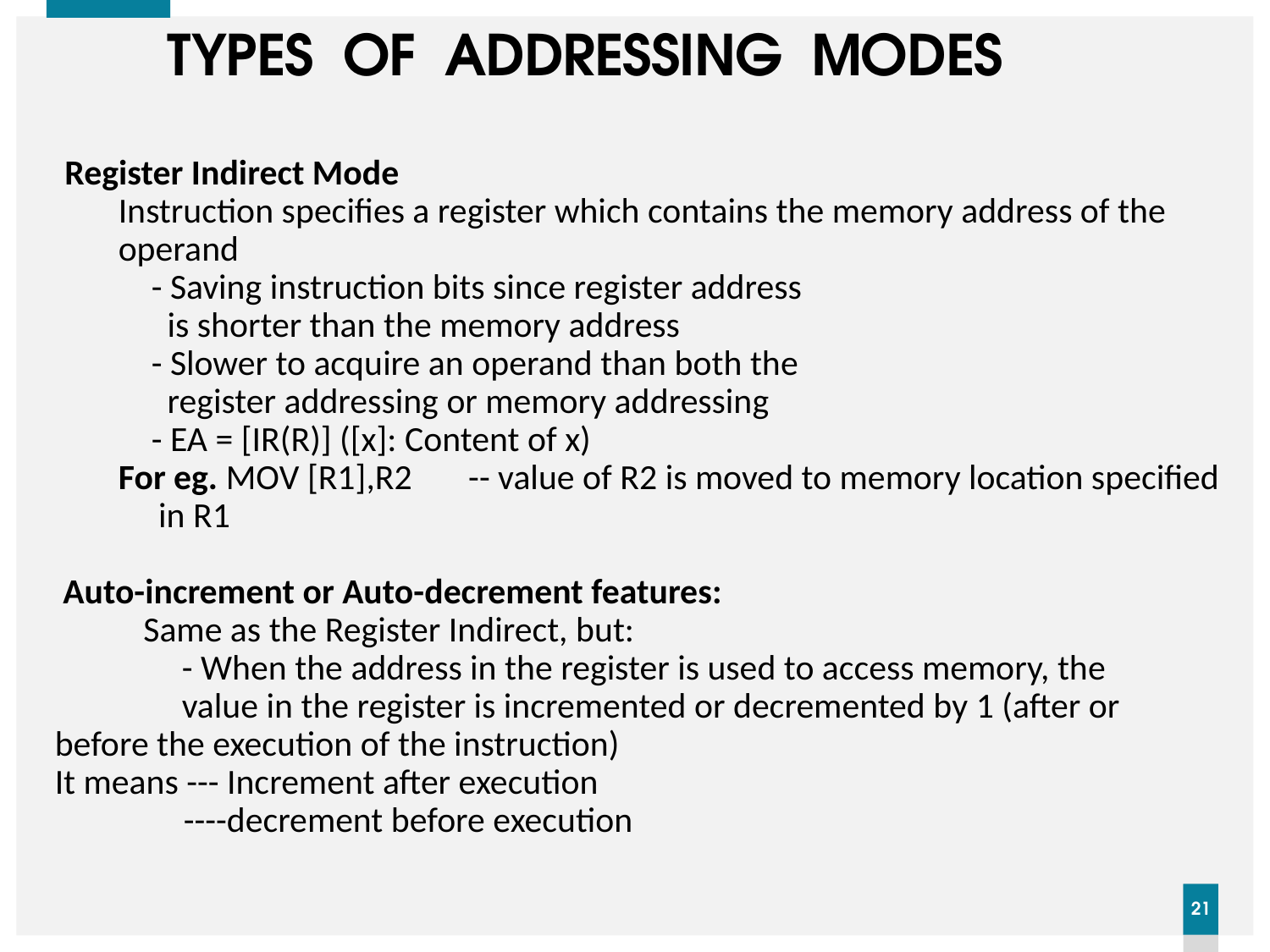

# TYPES  OF  ADDRESSING  MODES
 Register Indirect Mode
Instruction specifies a register which contains the memory address of the   operand
            - Saving instruction bits since register address
              is shorter than the memory address
            - Slower to acquire an operand than both the
              register addressing or memory addressing
            - EA = [IR(R)] ([x]: Content of x)
For eg. MOV [R1],R2       -- value of R2 is moved to memory location specified      in R1

 Auto-increment or Auto-decrement features:
           Same as the Register Indirect, but:
	- When the address in the register is used to access memory, the 	  	value in the register is incremented or decremented by 1 (after or 	before the execution of the instruction)
It means --- Increment after execution
                ----decrement before execution